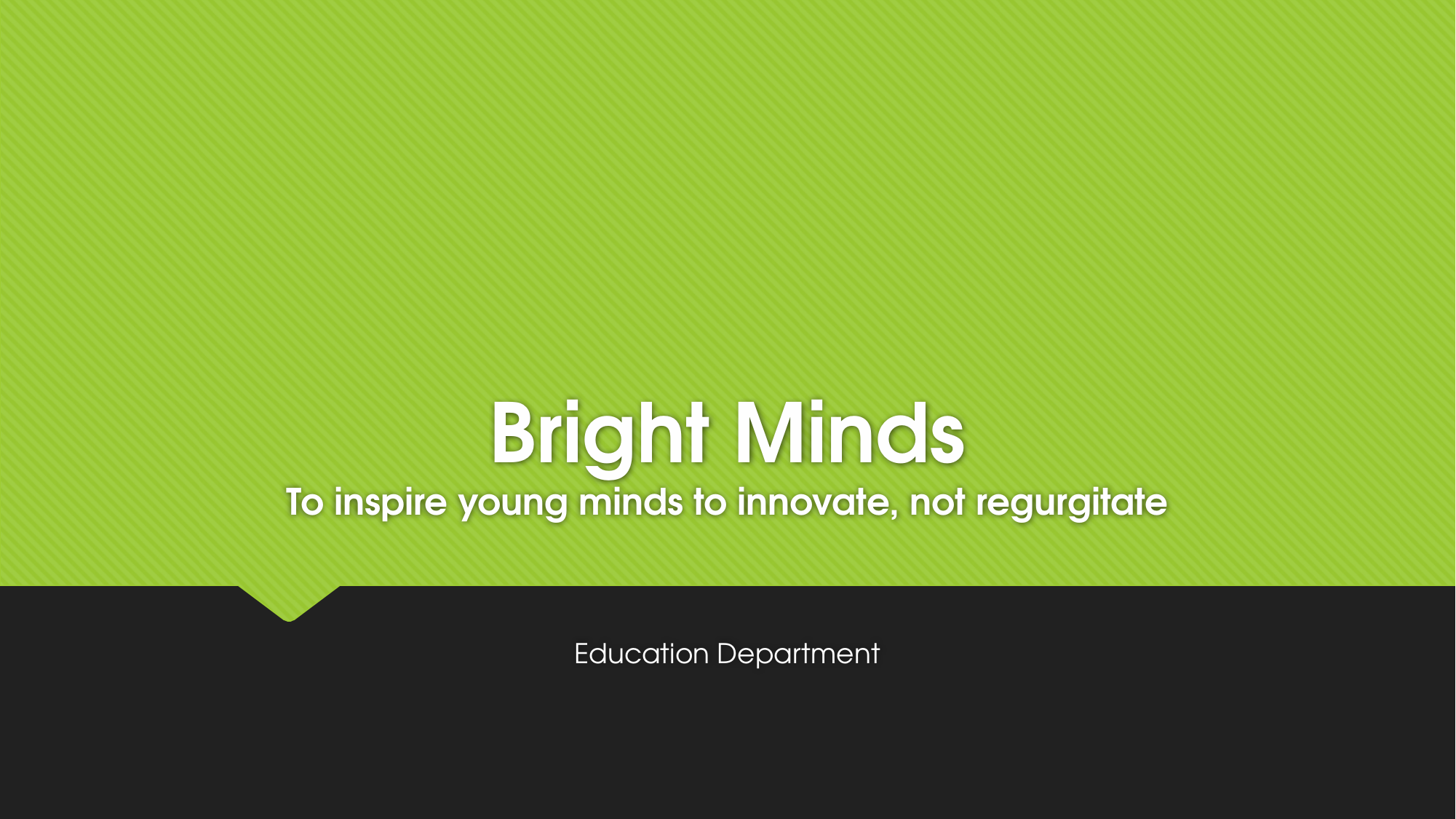

# Bright Minds To inspire young minds to innovate, not regurgitate
Education Department